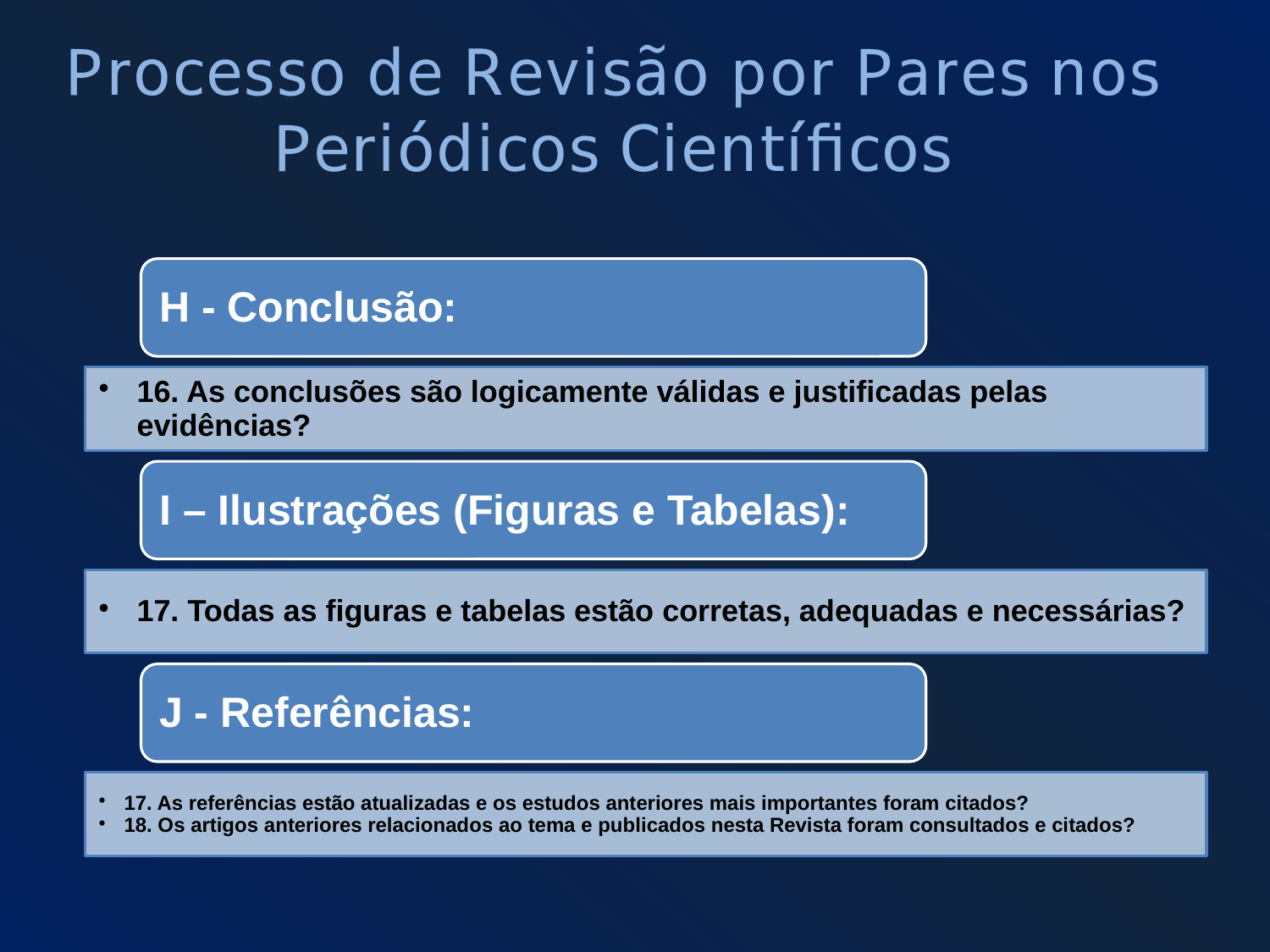

# Processo de Revisão por Pares nos Periódicos Científicos
H - Conclusão:
I – Ilustrações (Figuras e Tabelas):
J - Referências:
16. As conclusões são logicamente válidas e justificadas pelas evidências?
17. Todas as figuras e tabelas estão corretas, adequadas e necessárias?
17. As referências estão atualizadas e os estudos anteriores mais importantes foram citados?
18. Os artigos anteriores relacionados ao tema e publicados nesta Revista foram consultados e citados?